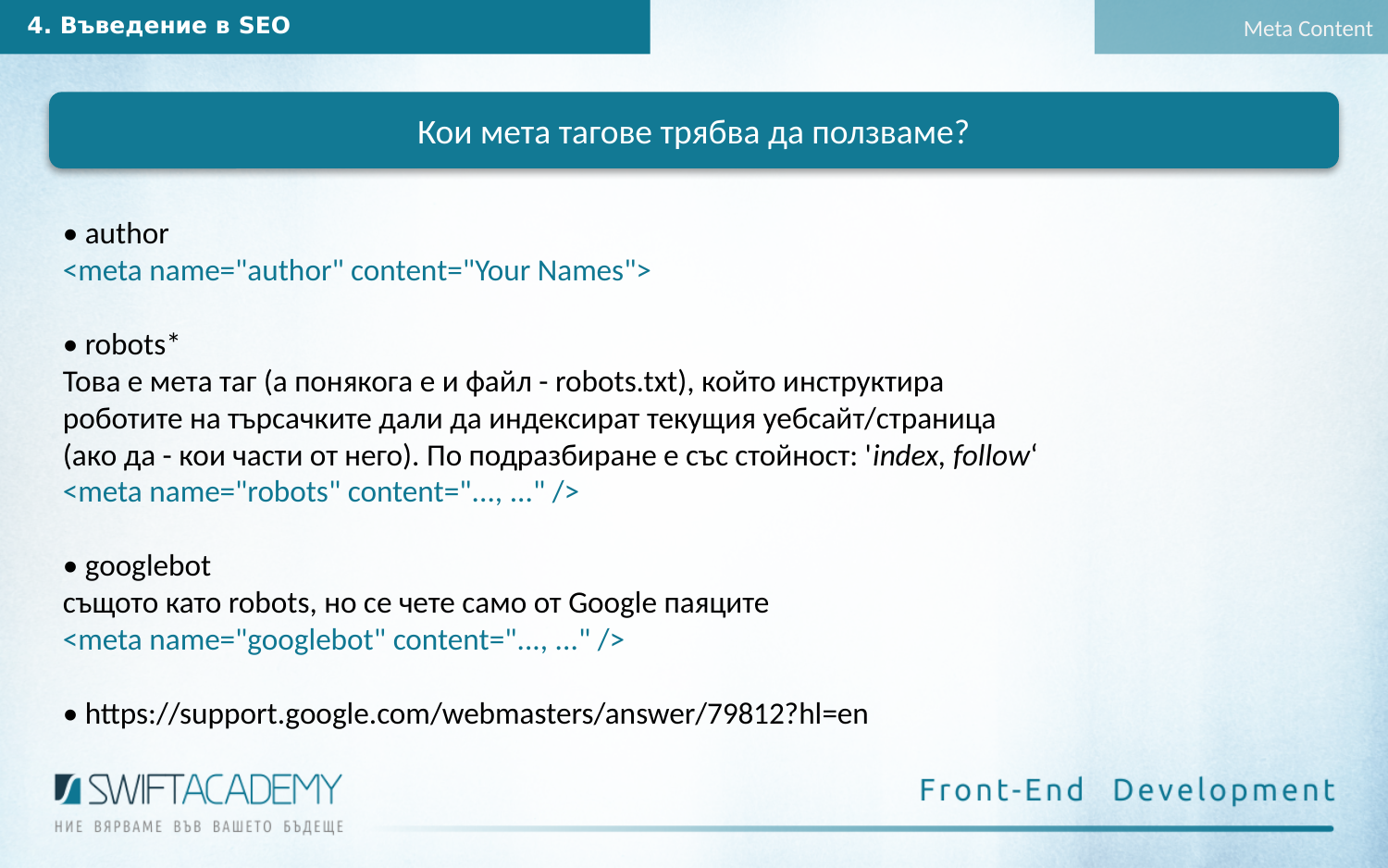

4. Въведение в SEO
Meta Content
Кои мета тагове трябва да ползваме?
• author
<meta name="author" content="Your Names">

• robots*
Това е мета таг (а понякога е и файл - robots.txt), който инструктира
роботите на търсачките дали да индексират текущия уебсайт/страница
(ако да - кои части от него). По подразбиране е със стойност: 'index, follow‘
<meta name="robots" content="..., ..." />

• googlebot
същото като robots, но се чете само от Google паяците
<meta name="googlebot" content="..., ..." />

• https://support.google.com/webmasters/answer/79812?hl=en